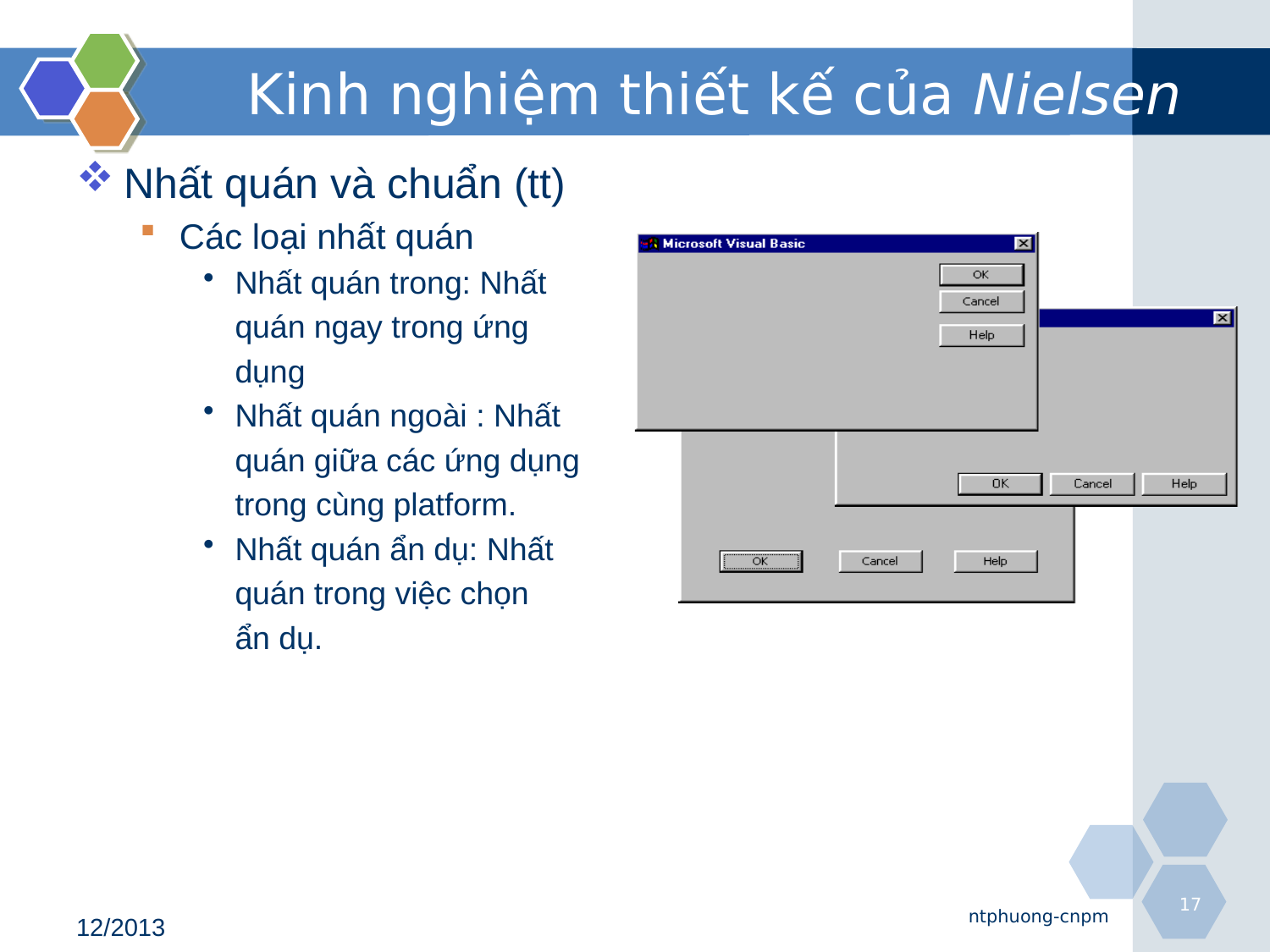

# Kinh nghiệm thiết kế của Nielsen
Nhất quán và chuẩn (tt)
Các loại nhất quán
Nhất quán trong: Nhất
	quán ngay trong ứng
	dụng
Nhất quán ngoài : Nhất
	quán giữa các ứng dụng
	trong cùng platform.
Nhất quán ẩn dụ: Nhất
	quán trong việc chọn
	ẩn dụ.

17
ntphuong-cnpm
12/2013